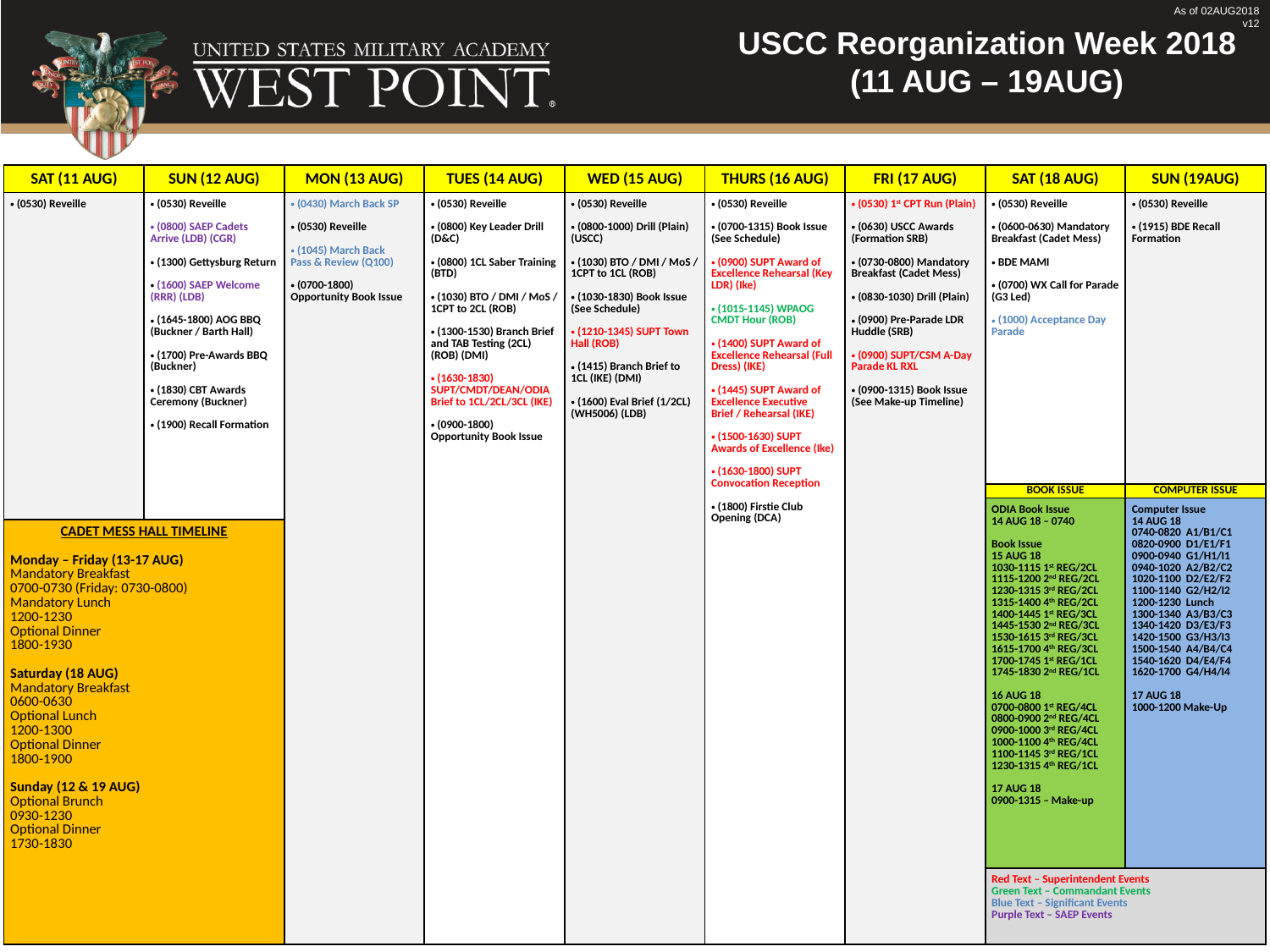

As of 02AUG2018
v12
USCC Reorganization Week 2018
(11 AUG – 19AUG)
| SAT (11 AUG) | SUN (12 AUG) | MON (13 AUG) | TUES (14 AUG) | WED (15 AUG) | THURS (16 AUG) | FRI (17 AUG) | SAT (18 AUG) | SUN (19AUG) |
| --- | --- | --- | --- | --- | --- | --- | --- | --- |
| (0530) Reveille | (0530) Reveille (0800) SAEP Cadets Arrive (LDB) (CGR) (1300) Gettysburg Return (1600) SAEP Welcome (RRR) (LDB) (1645-1800) AOG BBQ (Buckner / Barth Hall) (1700) Pre-Awards BBQ (Buckner) (1830) CBT Awards Ceremony (Buckner) (1900) Recall Formation | (0430) March Back SP (0530) Reveille (1045) March Back Pass & Review (Q100) (0700-1800) Opportunity Book Issue | (0530) Reveille (0800) Key Leader Drill (D&C) (0800) 1CL Saber Training (BTD) (1030) BTO / DMI / MoS / 1CPT to 2CL (ROB) (1300-1530) Branch Brief and TAB Testing (2CL) (ROB) (DMI) (1630-1830) SUPT/CMDT/DEAN/ODIA Brief to 1CL/2CL/3CL (IKE) (0900-1800) Opportunity Book Issue | (0530) Reveille (0800-1000) Drill (Plain) (USCC) (1030) BTO / DMI / MoS / 1CPT to 1CL (ROB) (1030-1830) Book Issue (See Schedule) (1210-1345) SUPT Town Hall (ROB) (1415) Branch Brief to 1CL (IKE) (DMI) (1600) Eval Brief (1/2CL) (WH5006) (LDB) | (0530) Reveille (0700-1315) Book Issue (See Schedule) (0900) SUPT Award of Excellence Rehearsal (Key LDR) (Ike) (1015-1145) WPAOG CMDT Hour (ROB) (1400) SUPT Award of Excellence Rehearsal (Full Dress) (IKE) (1445) SUPT Award of Excellence Executive Brief / Rehearsal (IKE) (1500-1630) SUPT Awards of Excellence (Ike) (1630-1800) SUPT Convocation Reception (1800) Firstie Club Opening (DCA) | (0530) 1st CPT Run (Plain) (0630) USCC Awards (Formation SRB) (0730-0800) Mandatory Breakfast (Cadet Mess) (0830-1030) Drill (Plain) (0900) Pre-Parade LDR Huddle (SRB) (0900) SUPT/CSM A-Day Parade KL RXL (0900-1315) Book Issue (See Make-up Timeline) | (0530) Reveille (0600-0630) Mandatory Breakfast (Cadet Mess) BDE MAMI (0700) WX Call for Parade (G3 Led) (1000) Acceptance Day Parade | (0530) Reveille (1915) BDE Recall Formation |
|  |  |  |  |  |  |  | BOOK ISSUE | COMPUTER ISSUE |
|  |  |  |  |  |  |  | ODIA Book Issue 14 AUG 18 – 0740 Book Issue 15 AUG 18 1030-1115 1st REG/2CL 1115-1200 2nd REG/2CL 1230-1315 3rd REG/2CL 1315-1400 4th REG/2CL 1400-1445 1st REG/3CL 1445-1530 2nd REG/3CL 1530-1615 3rd REG/3CL 1615-1700 4th REG/3CL 1700-1745 1st REG/1CL 1745-1830 2nd REG/1CL 16 AUG 18 0700-0800 1st REG/4CL 0800-0900 2nd REG/4CL 0900-1000 3rd REG/4CL 1000-1100 4th REG/4CL 1100-1145 3rd REG/1CL 1230-1315 4th REG/1CL 17 AUG 18 0900-1315 – Make-up | Computer Issue 14 AUG 18 0740-0820 A1/B1/C1 0820-0900 D1/E1/F1 0900-0940 G1/H1/I1 0940-1020 A2/B2/C2 1020-1100 D2/E2/F2 1100-1140 G2/H2/I2 1200-1230 Lunch 1300-1340 A3/B3/C3 1340-1420 D3/E3/F3 1420-1500 G3/H3/I3 1500-1540 A4/B4/C4 1540-1620 D4/E4/F4 1620-1700 G4/H4/I4 17 AUG 18 1000-1200 Make-Up |
| CADET MESS HALL TIMELINE Monday – Friday (13-17 AUG) Mandatory Breakfast 0700-0730 (Friday: 0730-0800) Mandatory Lunch 1200-1230 Optional Dinner 1800-1930 Saturday (18 AUG) Mandatory Breakfast 0600-0630 Optional Lunch 1200-1300 Optional Dinner 1800-1900 Sunday (12 & 19 AUG) Optional Brunch 0930-1230 Optional Dinner 1730-1830 |  |  |  |  |  |  |  |  |
|  |  |  |  |  |  |  | Red Text – Superintendent Events Green Text – Commandant Events Blue Text – Significant Events Purple Text – SAEP Events |  |